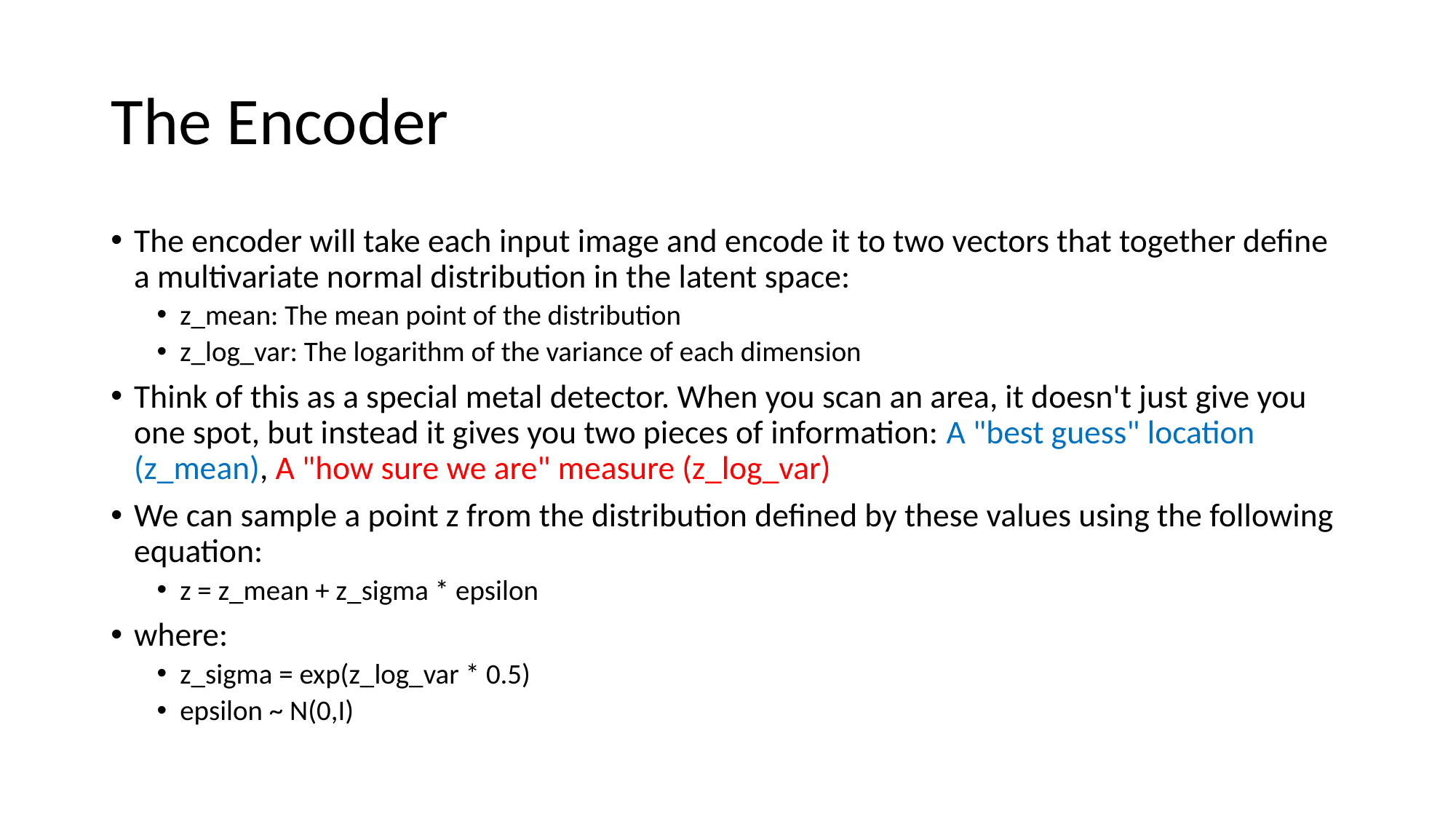

# The Encoder
The encoder will take each input image and encode it to two vectors that together define a multivariate normal distribution in the latent space:
z_mean: The mean point of the distribution
z_log_var: The logarithm of the variance of each dimension
Think of this as a special metal detector. When you scan an area, it doesn't just give you one spot, but instead it gives you two pieces of information: A "best guess" location (z_mean), A "how sure we are" measure (z_log_var)
We can sample a point z from the distribution defined by these values using the following equation:
z = z_mean + z_sigma * epsilon
where:
z_sigma = exp(z_log_var * 0.5)
epsilon ~ N(0,I)